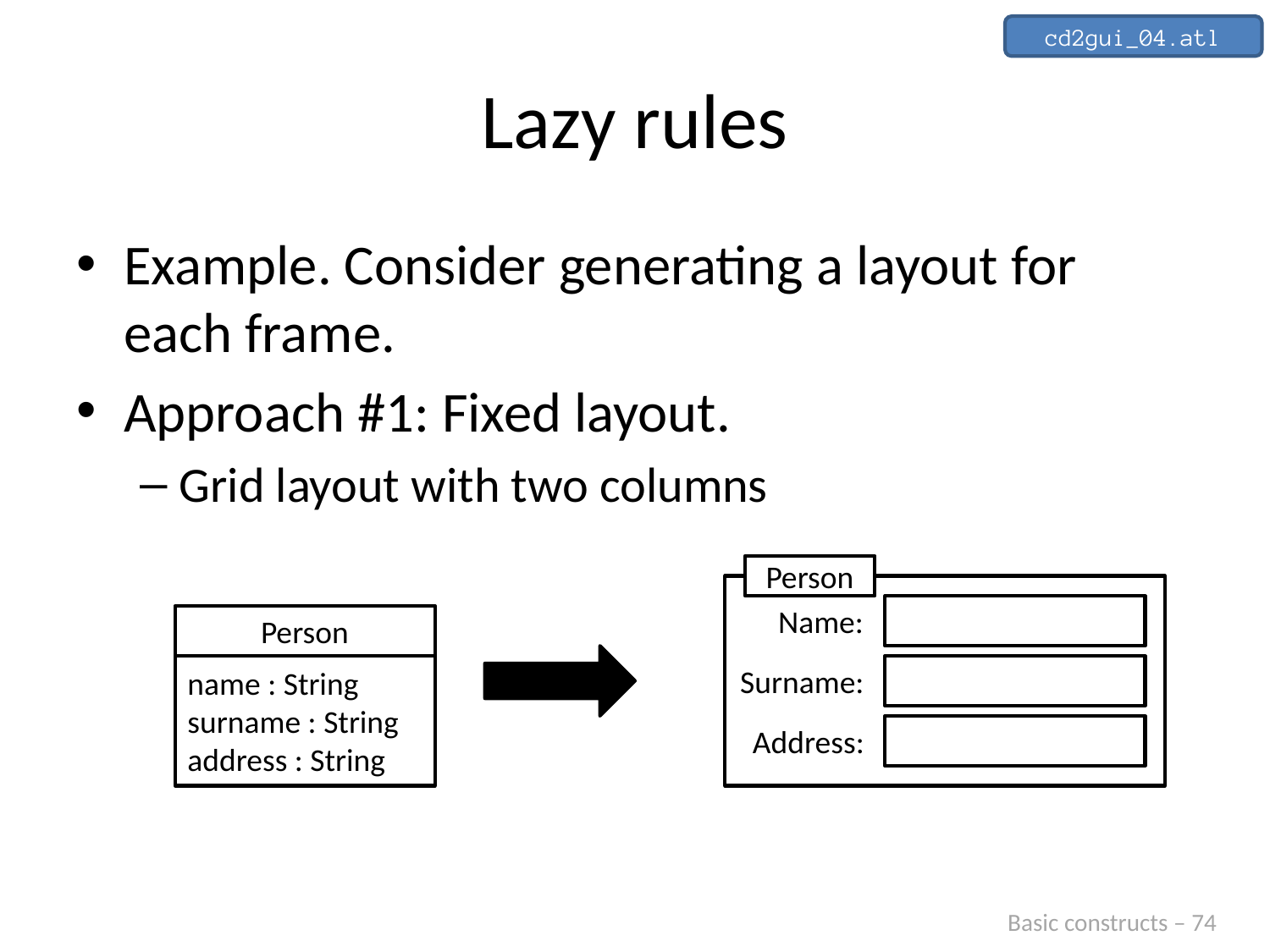

cd2gui_04.atl
# Lazy rules
Example. Consider generating a layout for each frame.
Approach #1: Fixed layout.
Grid layout with two columns
Person

Name:

Person

name : String
surname : String
address : String
Surname:

Address:

Basic constructs – 74